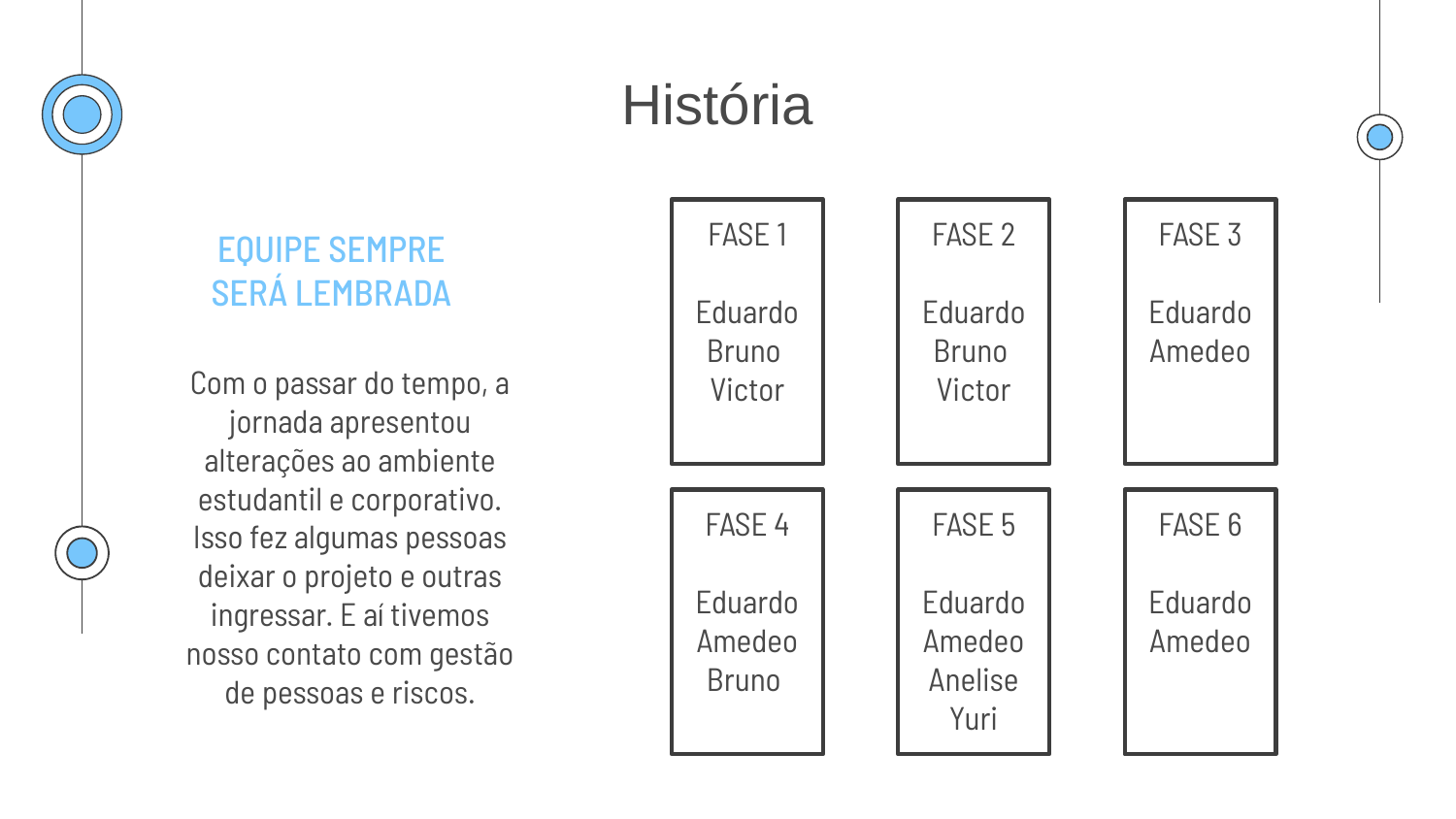

# História
FASE 1

Eduardo
Bruno
Victor
FASE 2

Eduardo
Bruno
Victor
FASE 3

Eduardo
Amedeo
EQUIPE SEMPRE SERÁ LEMBRADA
Com o passar do tempo, a jornada apresentou alterações ao ambiente estudantil e corporativo. Isso fez algumas pessoas deixar o projeto e outras ingressar. E aí tivemos nosso contato com gestão de pessoas e riscos.
FASE 4

Eduardo
Amedeo
Bruno
FASE 5

Eduardo
Amedeo
Anelise
Yuri
FASE 6

Eduardo
Amedeo